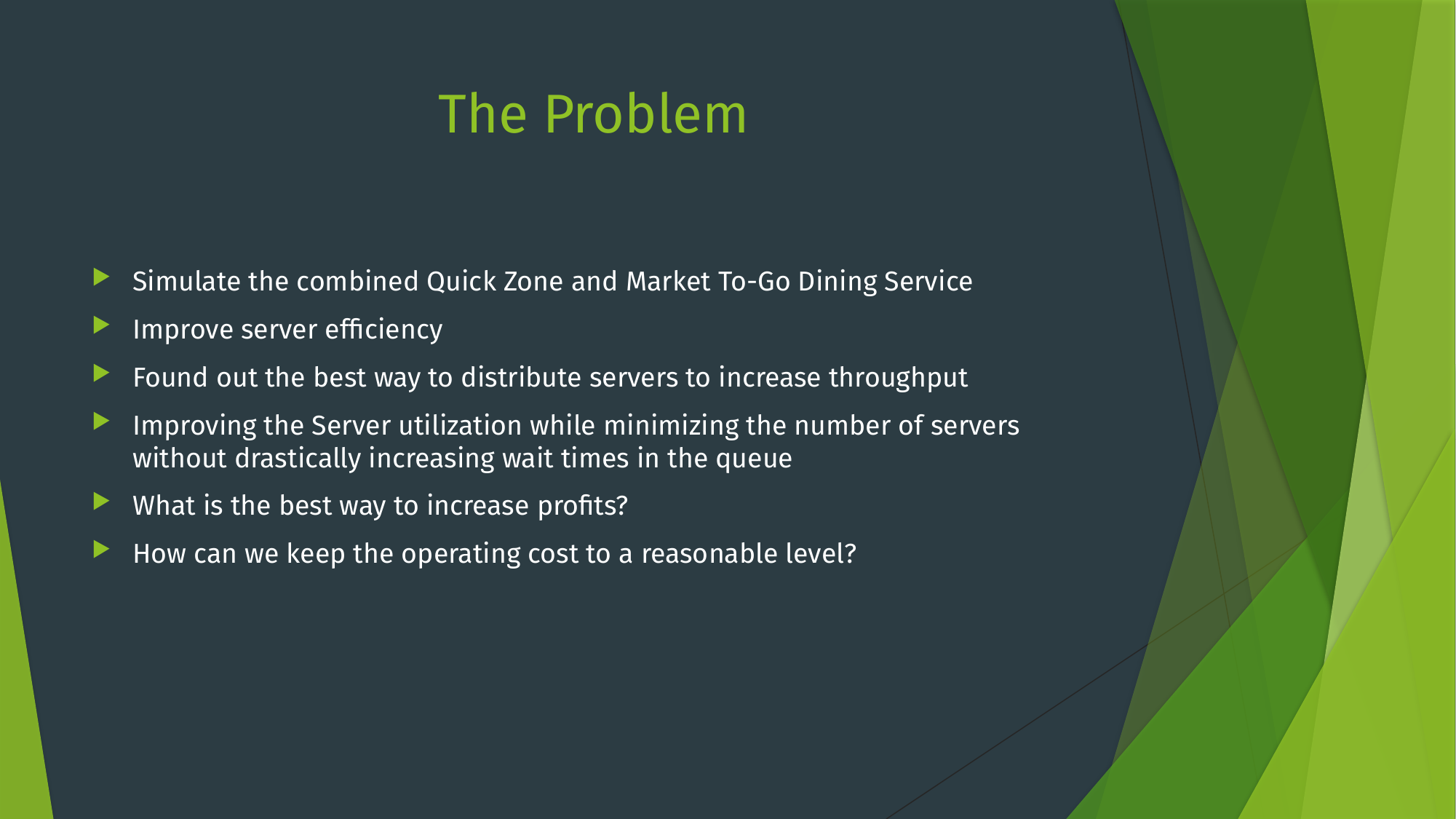

# The Problem
Simulate the combined Quick Zone and Market To-Go Dining Service
Improve server efficiency
Found out the best way to distribute servers to increase throughput
Improving the Server utilization while minimizing the number of servers without drastically increasing wait times in the queue
What is the best way to increase profits?
How can we keep the operating cost to a reasonable level?